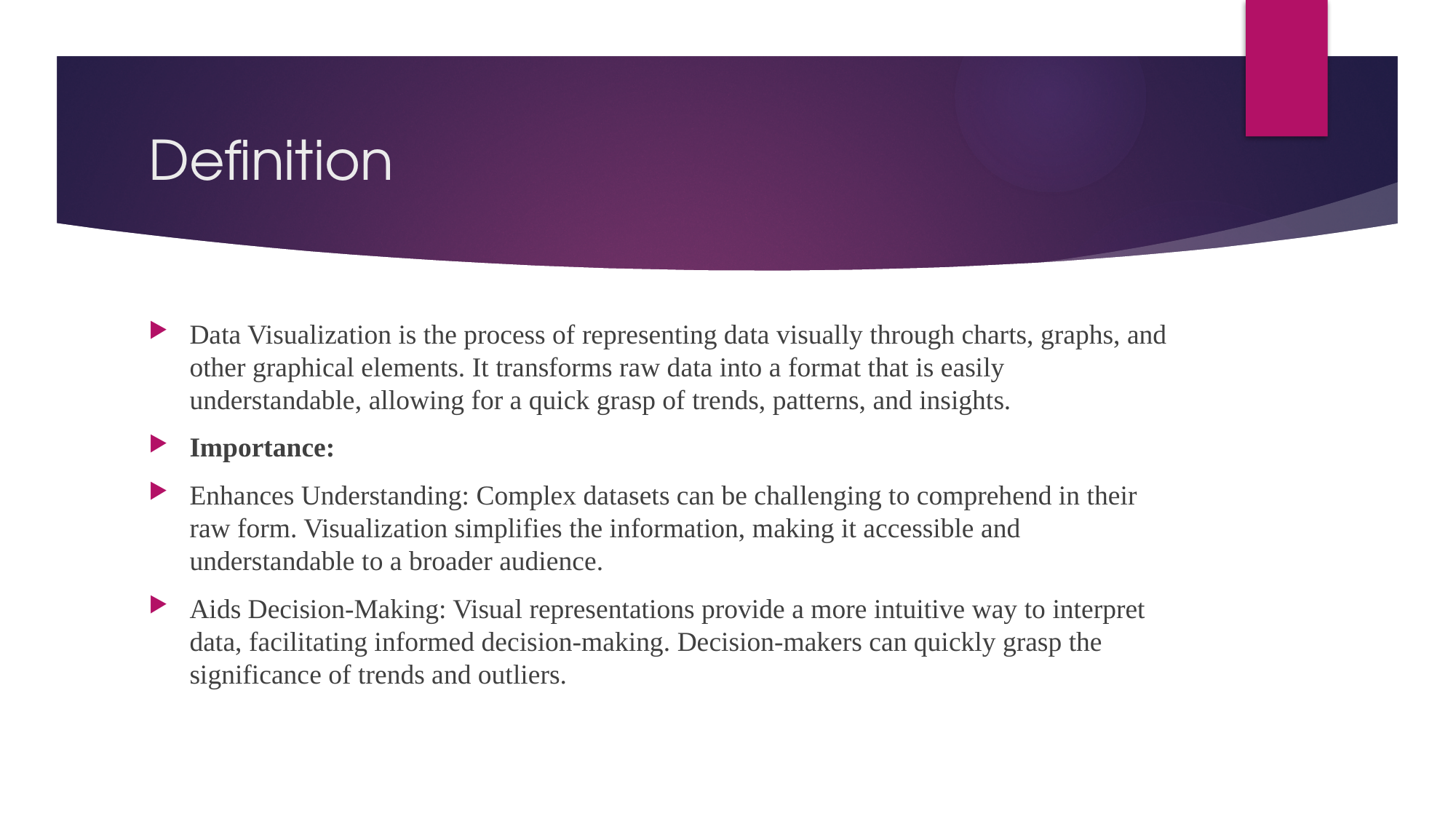

# Definition
Data Visualization is the process of representing data visually through charts, graphs, and other graphical elements. It transforms raw data into a format that is easily understandable, allowing for a quick grasp of trends, patterns, and insights.
Importance:
Enhances Understanding: Complex datasets can be challenging to comprehend in their raw form. Visualization simplifies the information, making it accessible and understandable to a broader audience.
Aids Decision-Making: Visual representations provide a more intuitive way to interpret data, facilitating informed decision-making. Decision-makers can quickly grasp the significance of trends and outliers.